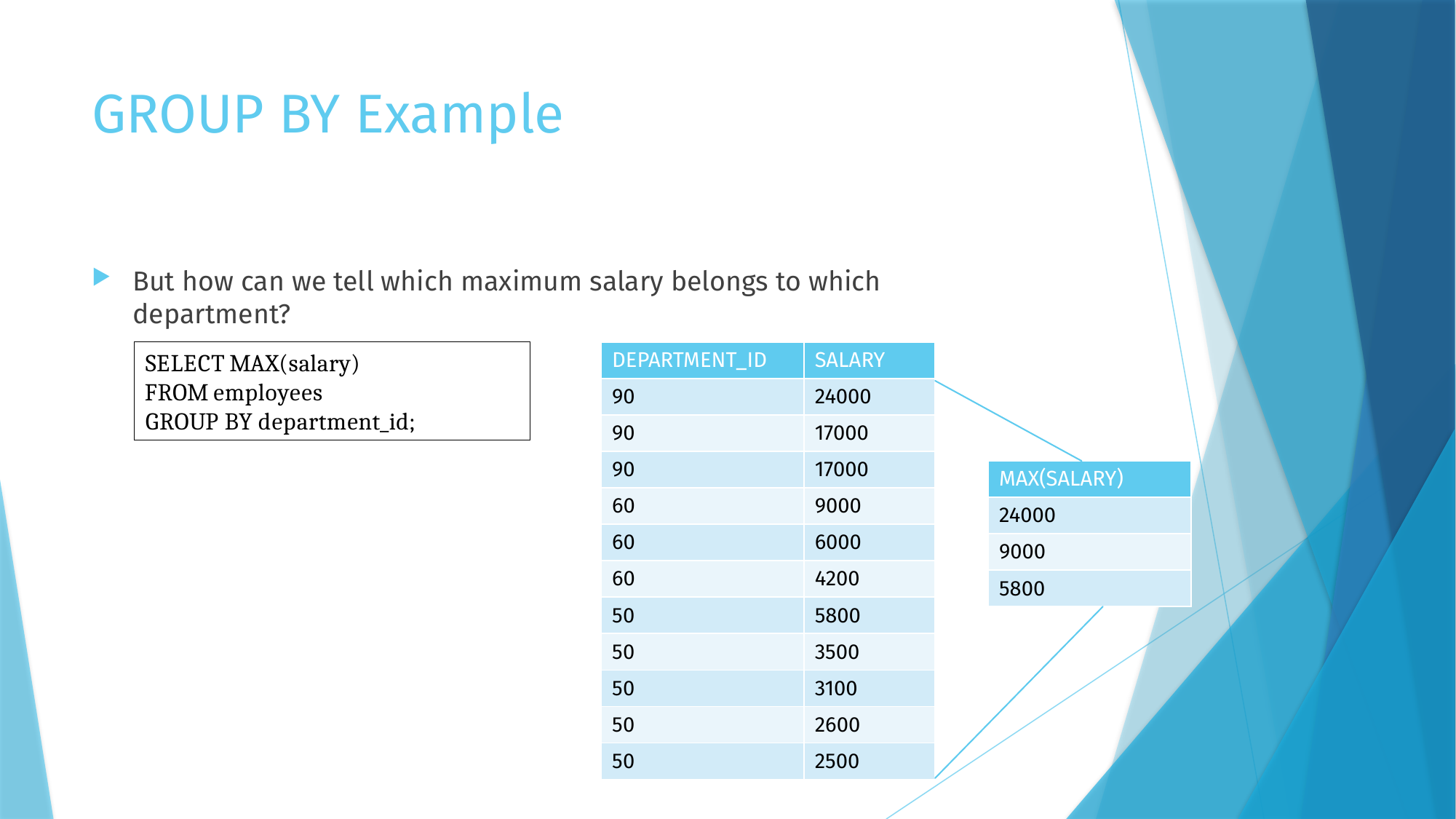

# GROUP BY Example
But how can we tell which maximum salary belongs to which department?
SELECT MAX(salary)
FROM employees
GROUP BY department_id;
| DEPARTMENT\_ID | SALARY |
| --- | --- |
| 90 | 24000 |
| 90 | 17000 |
| 90 | 17000 |
| 60 | 9000 |
| 60 | 6000 |
| 60 | 4200 |
| 50 | 5800 |
| 50 | 3500 |
| 50 | 3100 |
| 50 | 2600 |
| 50 | 2500 |
| MAX(SALARY) |
| --- |
| 24000 |
| 9000 |
| 5800 |